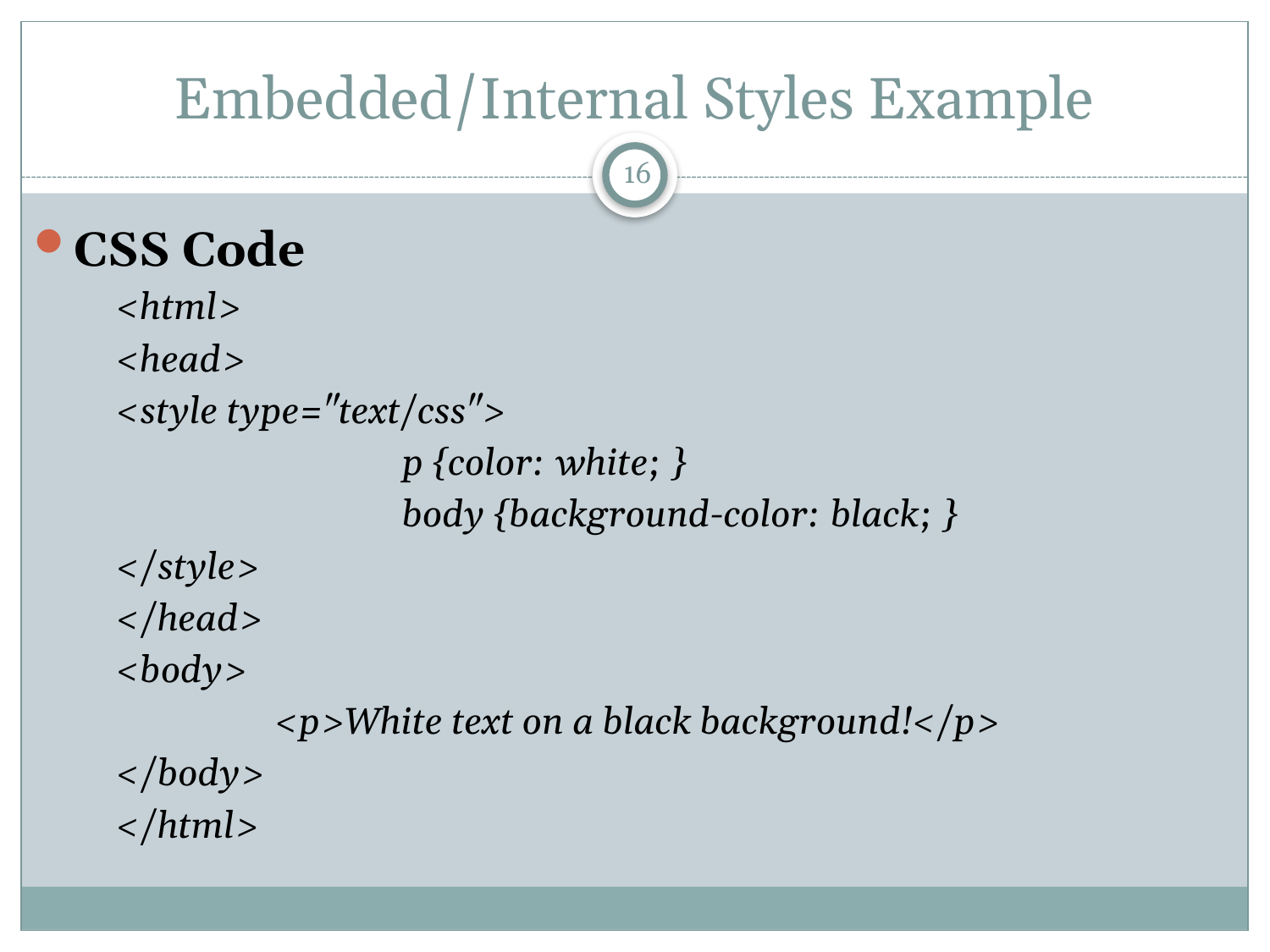

# Embedded/Internal Styles Example
16
CSS Code
<html>
<head>
<style type="text/css">
			p {color: white; }
			body {background-color: black; }
</style>
</head>
<body>
		<p>White text on a black background!</p>
</body>
</html>